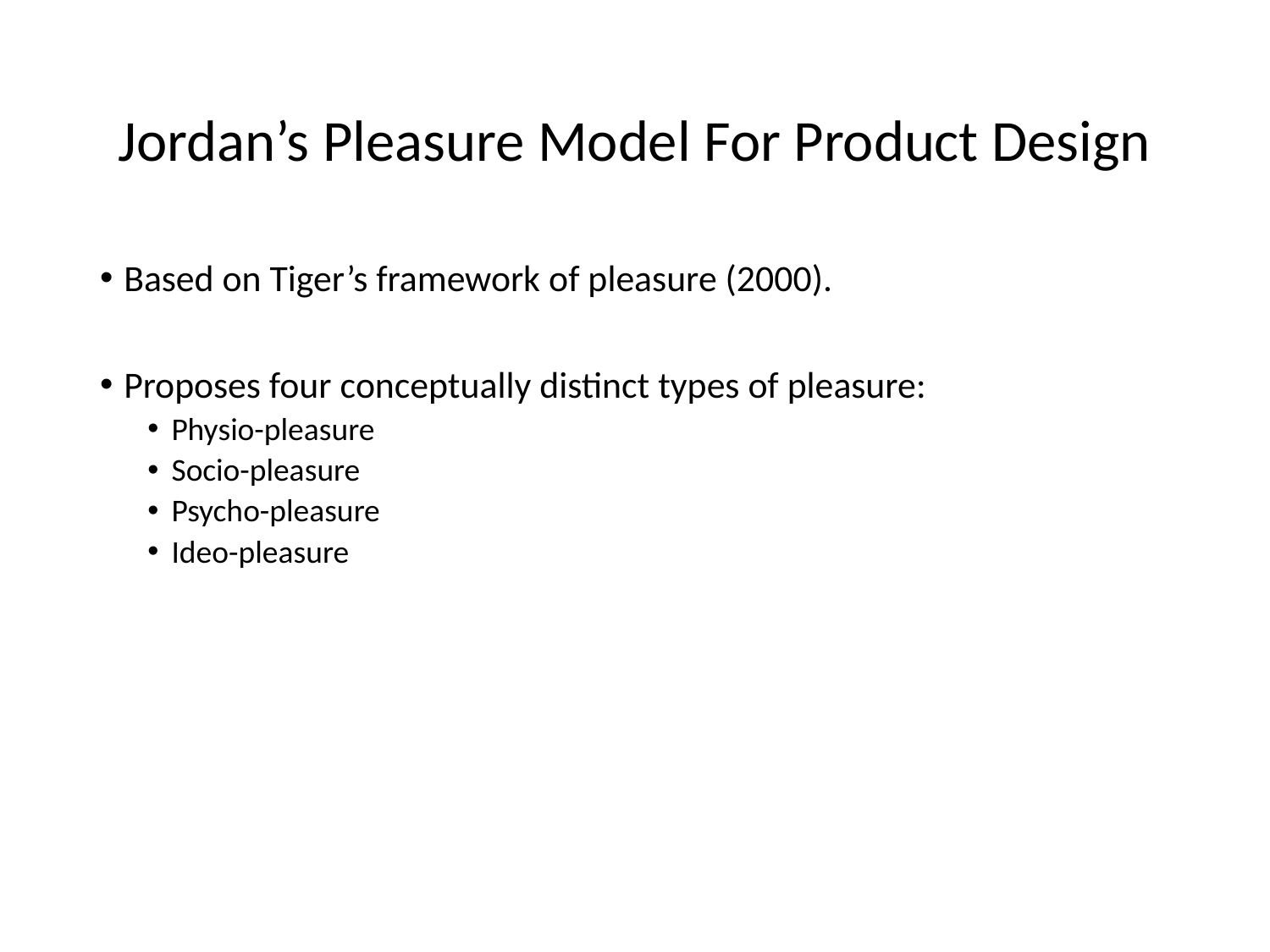

# Jordan’s Pleasure Model For Product Design
Based on Tiger’s framework of pleasure (2000).

Proposes four conceptually distinct types of pleasure:
Physio-pleasure
Socio-pleasure
Psycho-pleasure
Ideo-pleasure